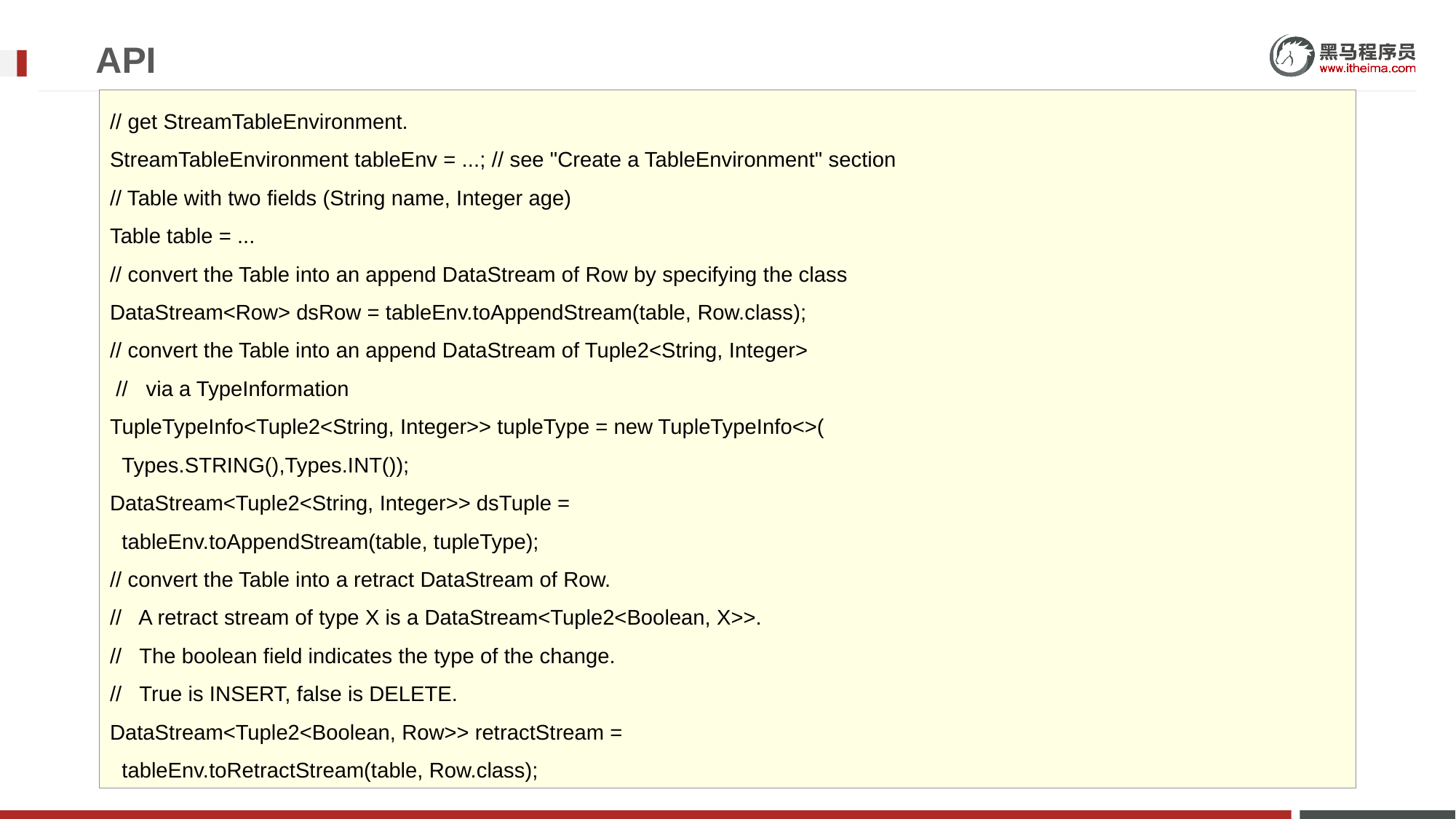

# API
// get StreamTableEnvironment.
StreamTableEnvironment tableEnv = ...; // see "Create a TableEnvironment" section
// Table with two fields (String name, Integer age)
Table table = ...
// convert the Table into an append DataStream of Row by specifying the class
DataStream<Row> dsRow = tableEnv.toAppendStream(table, Row.class);
// convert the Table into an append DataStream of Tuple2<String, Integer>
 //   via a TypeInformation
TupleTypeInfo<Tuple2<String, Integer>> tupleType = new TupleTypeInfo<>(
  Types.STRING(),Types.INT());
DataStream<Tuple2<String, Integer>> dsTuple =
  tableEnv.toAppendStream(table, tupleType);
// convert the Table into a retract DataStream of Row.
//   A retract stream of type X is a DataStream<Tuple2<Boolean, X>>.
//   The boolean field indicates the type of the change.
//   True is INSERT, false is DELETE.
DataStream<Tuple2<Boolean, Row>> retractStream =
  tableEnv.toRetractStream(table, Row.class);